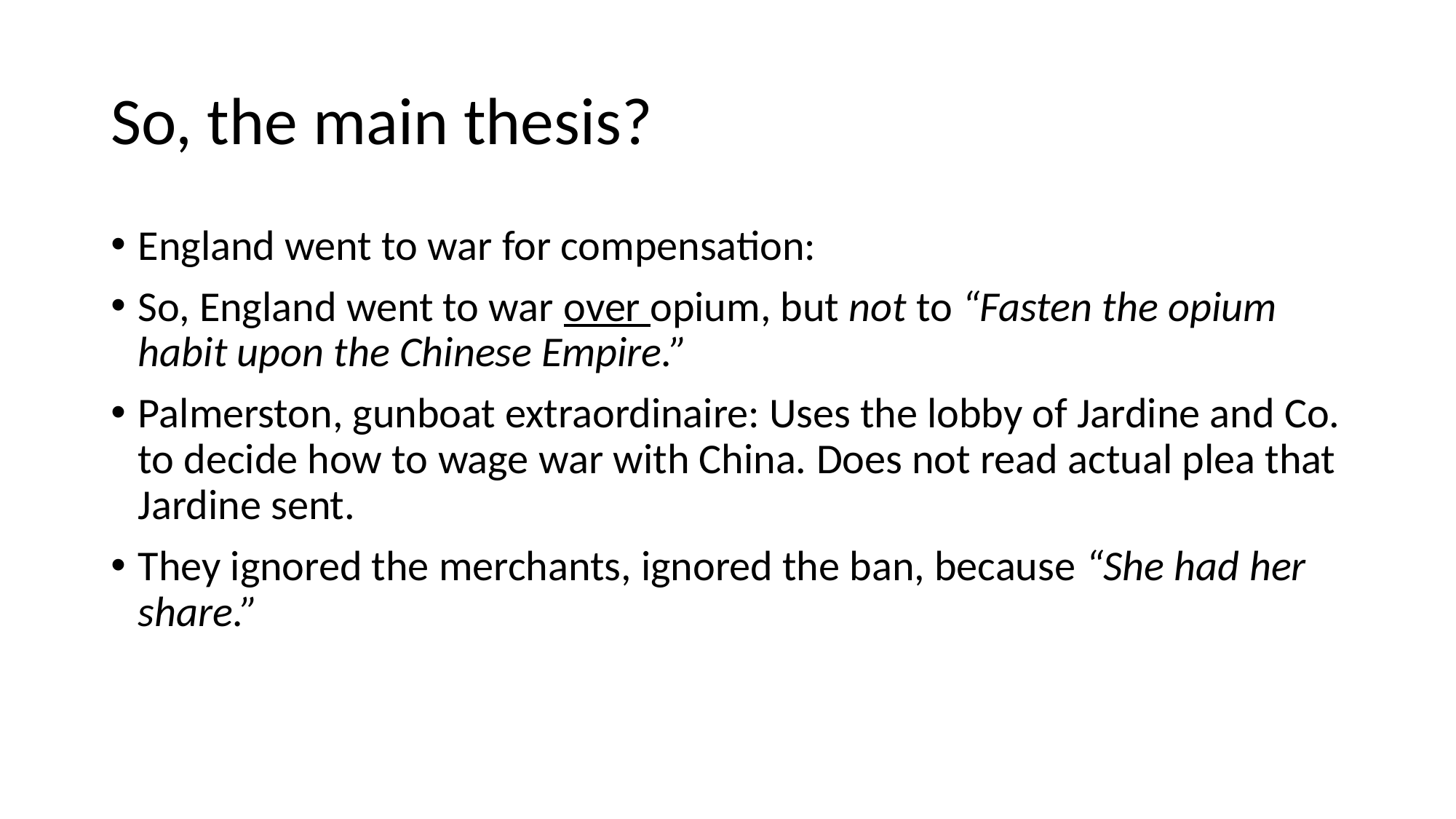

# So, the main thesis?
England went to war for compensation:
So, England went to war over opium, but not to “Fasten the opium habit upon the Chinese Empire.”
Palmerston, gunboat extraordinaire: Uses the lobby of Jardine and Co. to decide how to wage war with China. Does not read actual plea that Jardine sent.
They ignored the merchants, ignored the ban, because “She had her share.”